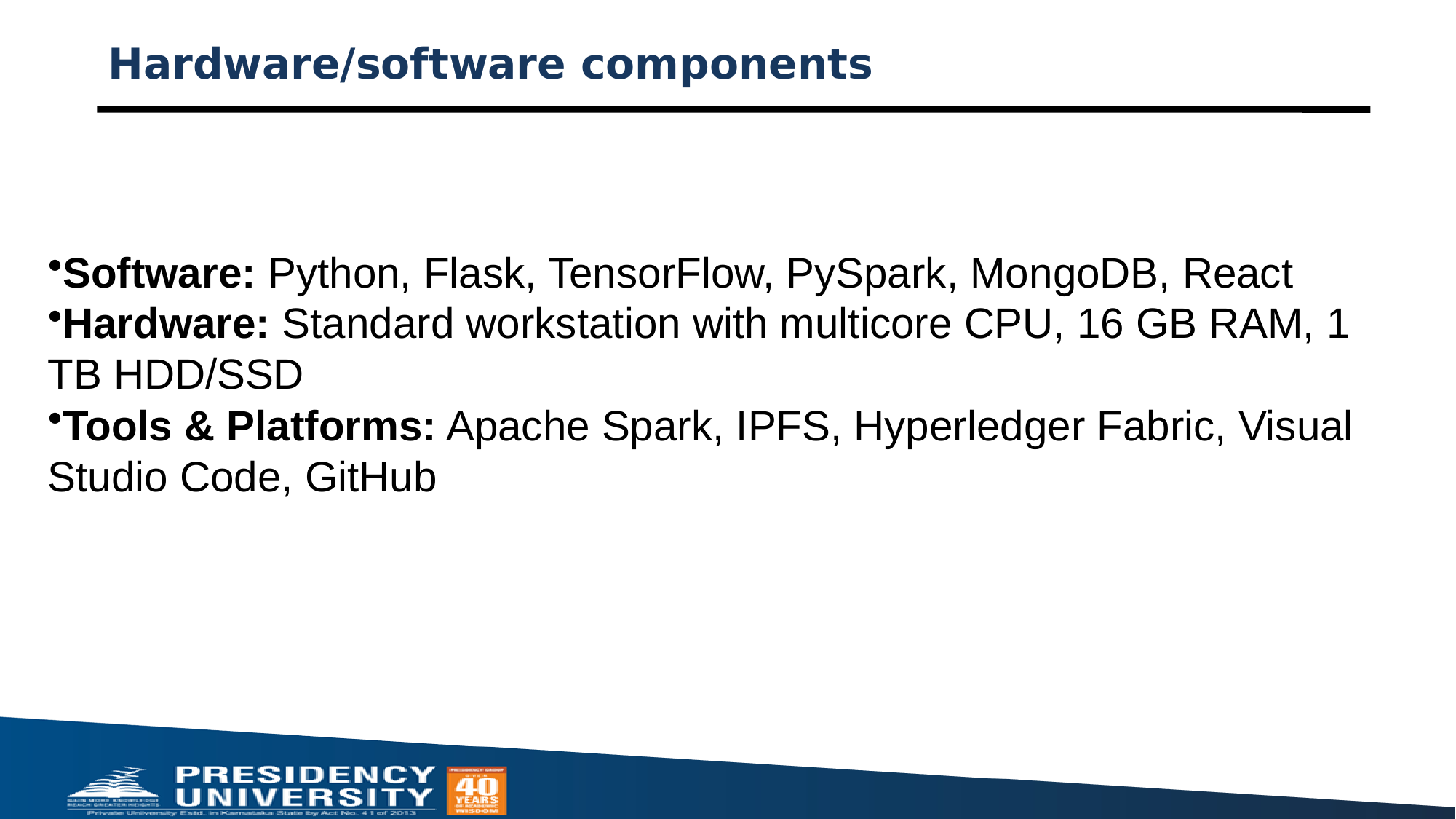

# Hardware/software components
Software: Python, Flask, TensorFlow, PySpark, MongoDB, React
Hardware: Standard workstation with multicore CPU, 16 GB RAM, 1 TB HDD/SSD
Tools & Platforms: Apache Spark, IPFS, Hyperledger Fabric, Visual Studio Code, GitHub